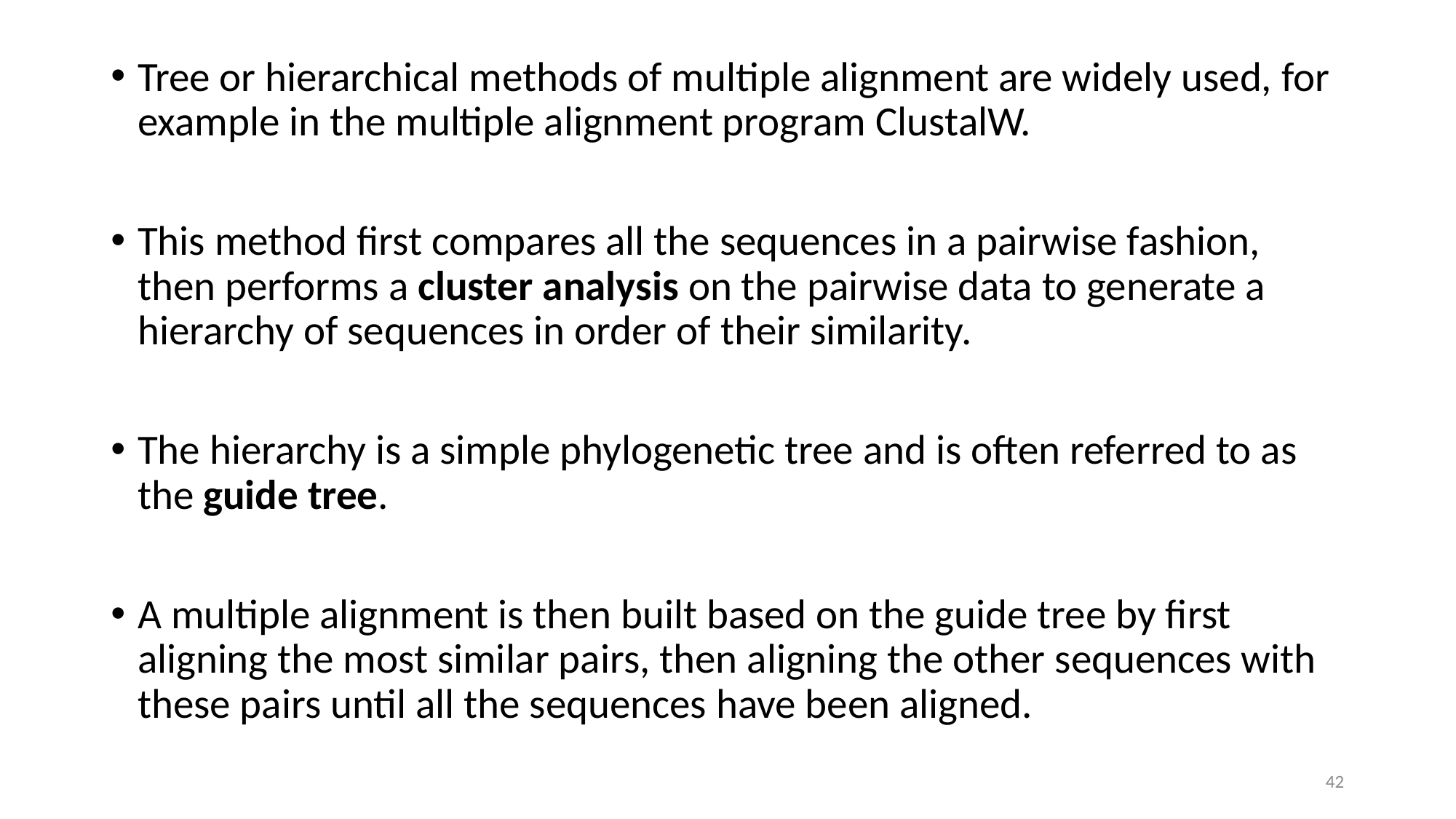

Tree or hierarchical methods of multiple alignment are widely used, for example in the multiple alignment program ClustalW.

This method first compares all the sequences in a pairwise fashion, then performs a cluster analysis on the pairwise data to generate a hierarchy of sequences in order of their similarity.

The hierarchy is a simple phylogenetic tree and is often referred to as the guide tree.

A multiple alignment is then built based on the guide tree by first aligning the most similar pairs, then aligning the other sequences with these pairs until all the sequences have been aligned.
42